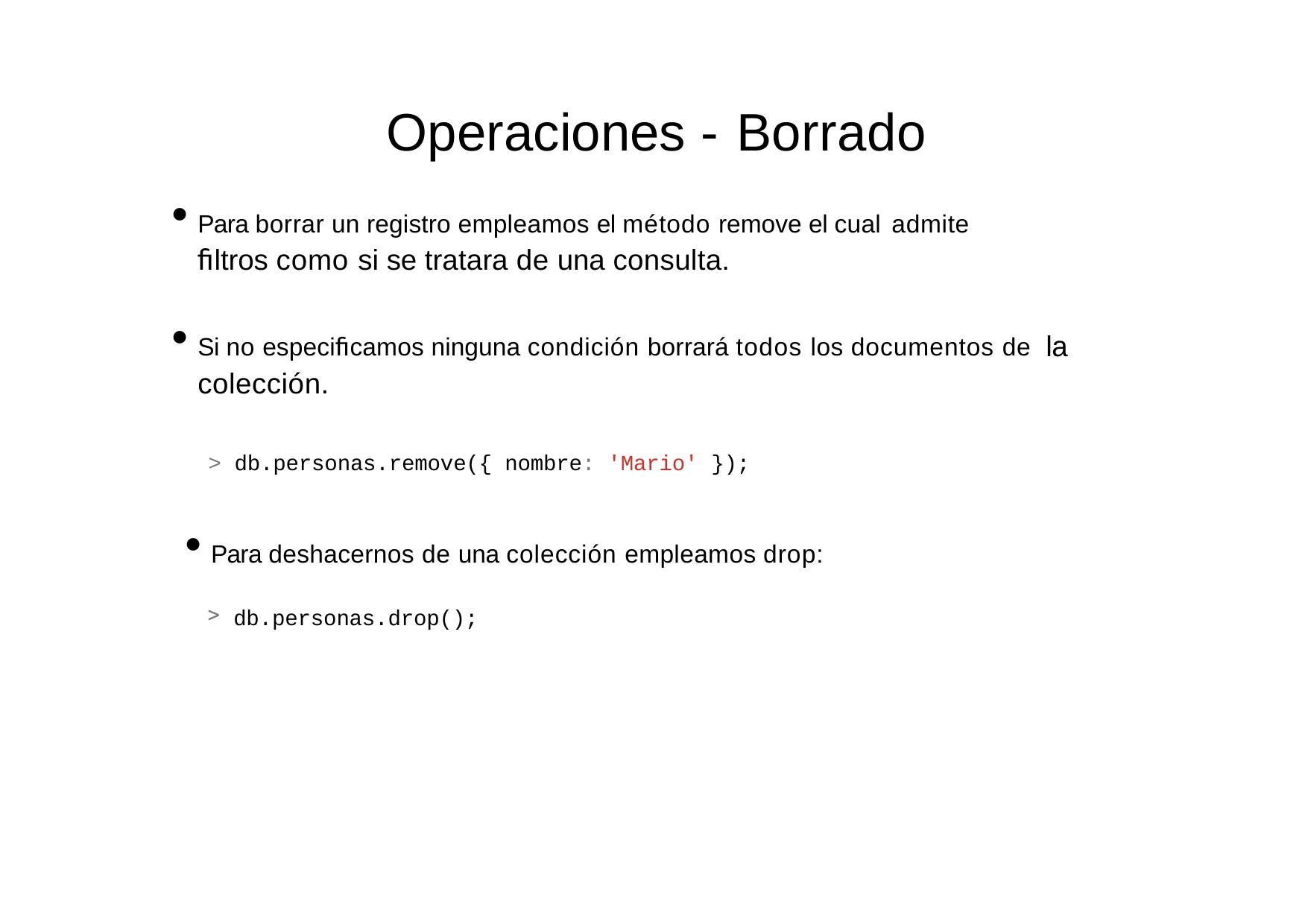

# Operaciones - Borrado
Para borrar un registro empleamos el método remove el cual admite
ﬁltros como si se tratara de una consulta.

Si no especiﬁcamos ninguna condición borrará todos los documentos de  la colección.

> db.personas.remove({ nombre: 'Mario' });

Para deshacernos de una colección empleamos drop:
db.personas.drop();